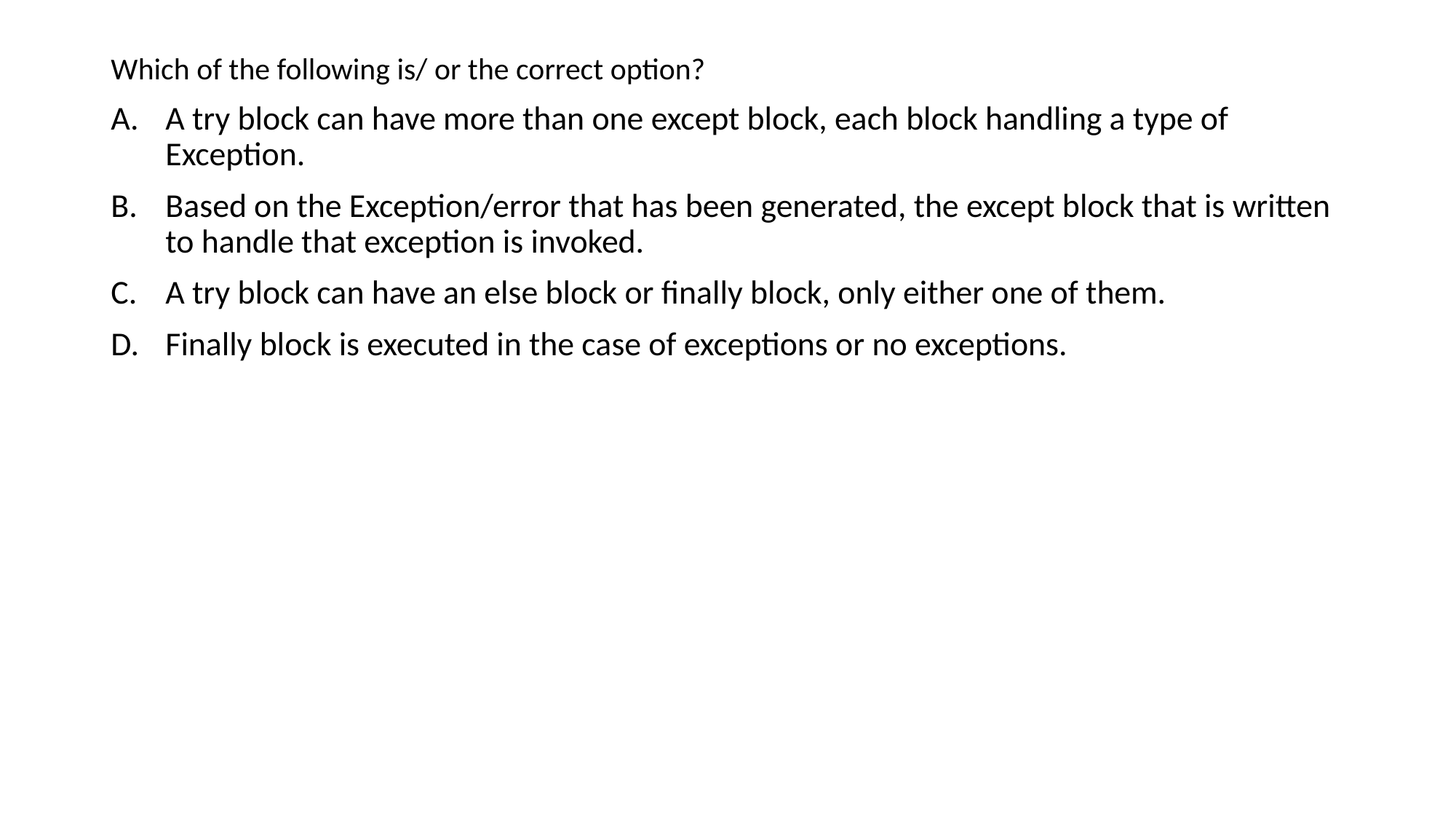

Which of the following is/ or the correct option?
A try block can have more than one except block, each block handling a type of Exception.
Based on the Exception/error that has been generated, the except block that is written to handle that exception is invoked.
A try block can have an else block or finally block, only either one of them.
Finally block is executed in the case of exceptions or no exceptions.